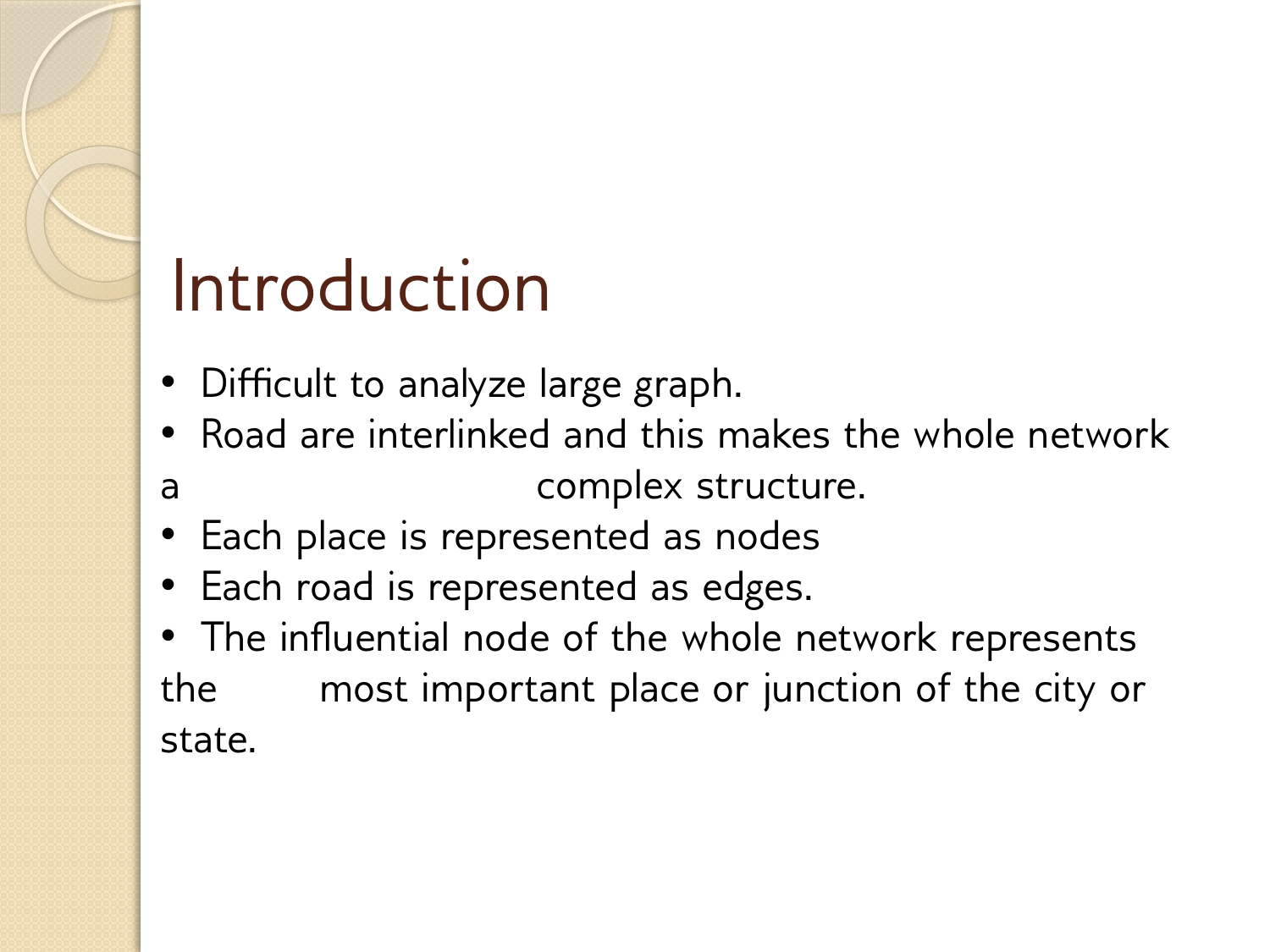

# Introduction
  Difficult to analyze large graph.
  Road are interlinked and this makes the whole network a                            complex structure.
  Each place is represented as nodes
  Each road is represented as edges.
  The influential node of the whole network represents the        most important place or junction of the city or state.